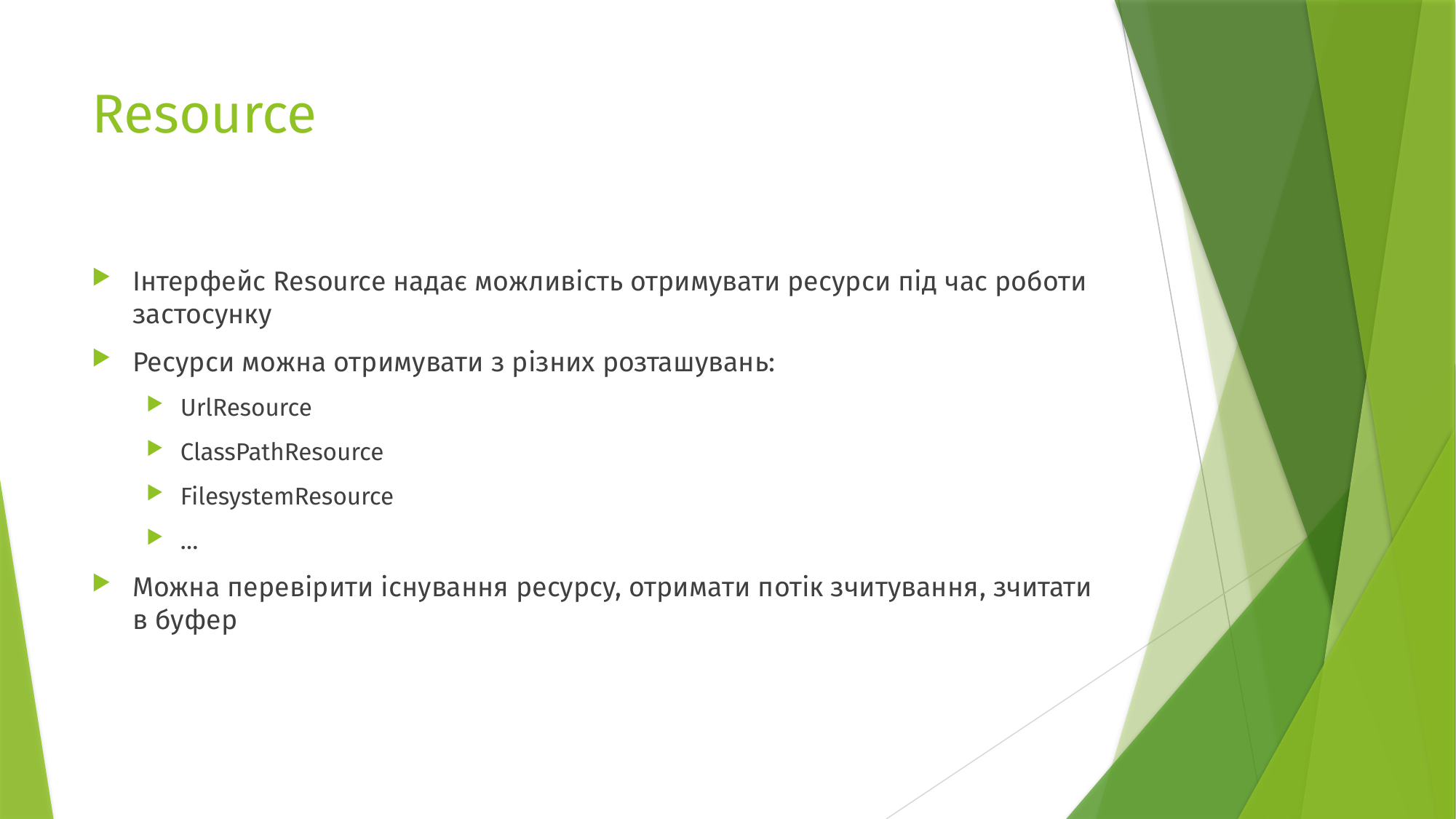

# Resource
Інтерфейс Resource надає можливість отримувати ресурси під час роботи застосунку
Ресурси можна отримувати з різних розташувань:
UrlResource
ClassPathResource
FilesystemResource
…
Можна перевірити існування ресурсу, отримати потік зчитування, зчитати в буфер